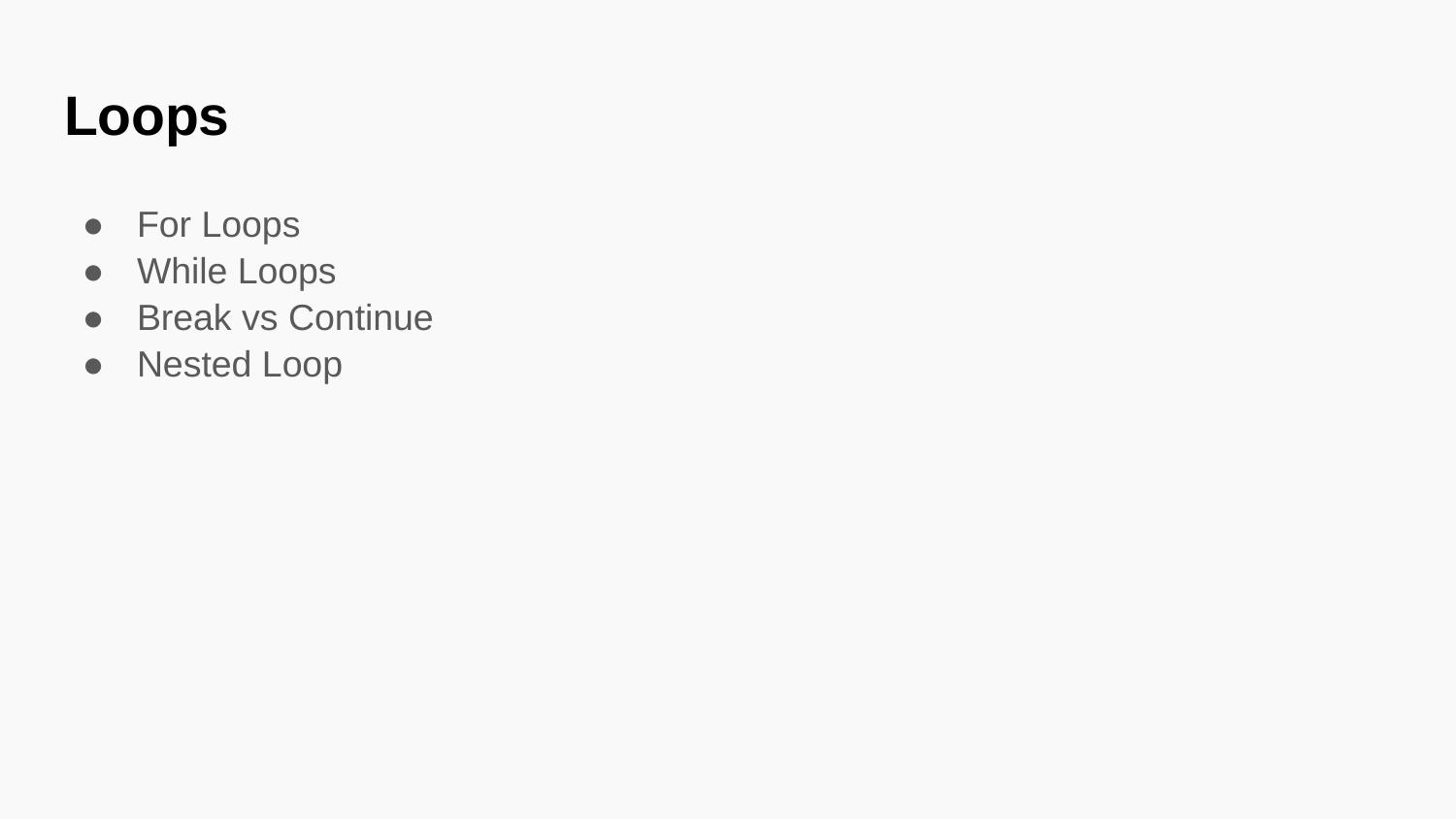

# Loops
For Loops
While Loops
Break vs Continue
Nested Loop